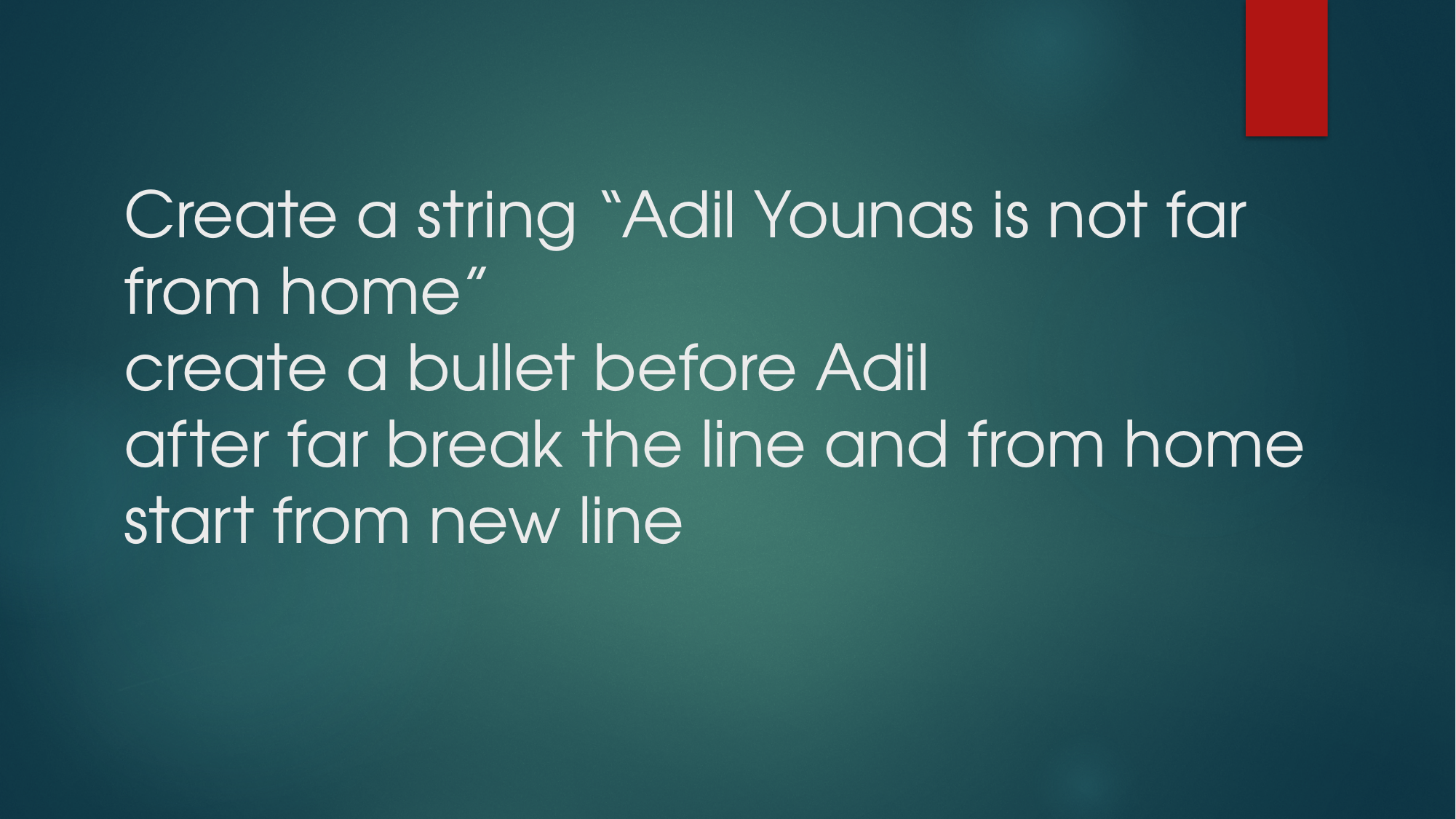

# Create a string “Adil Younas is not far from home” create a bullet before Adil after far break the line and from home start from new line